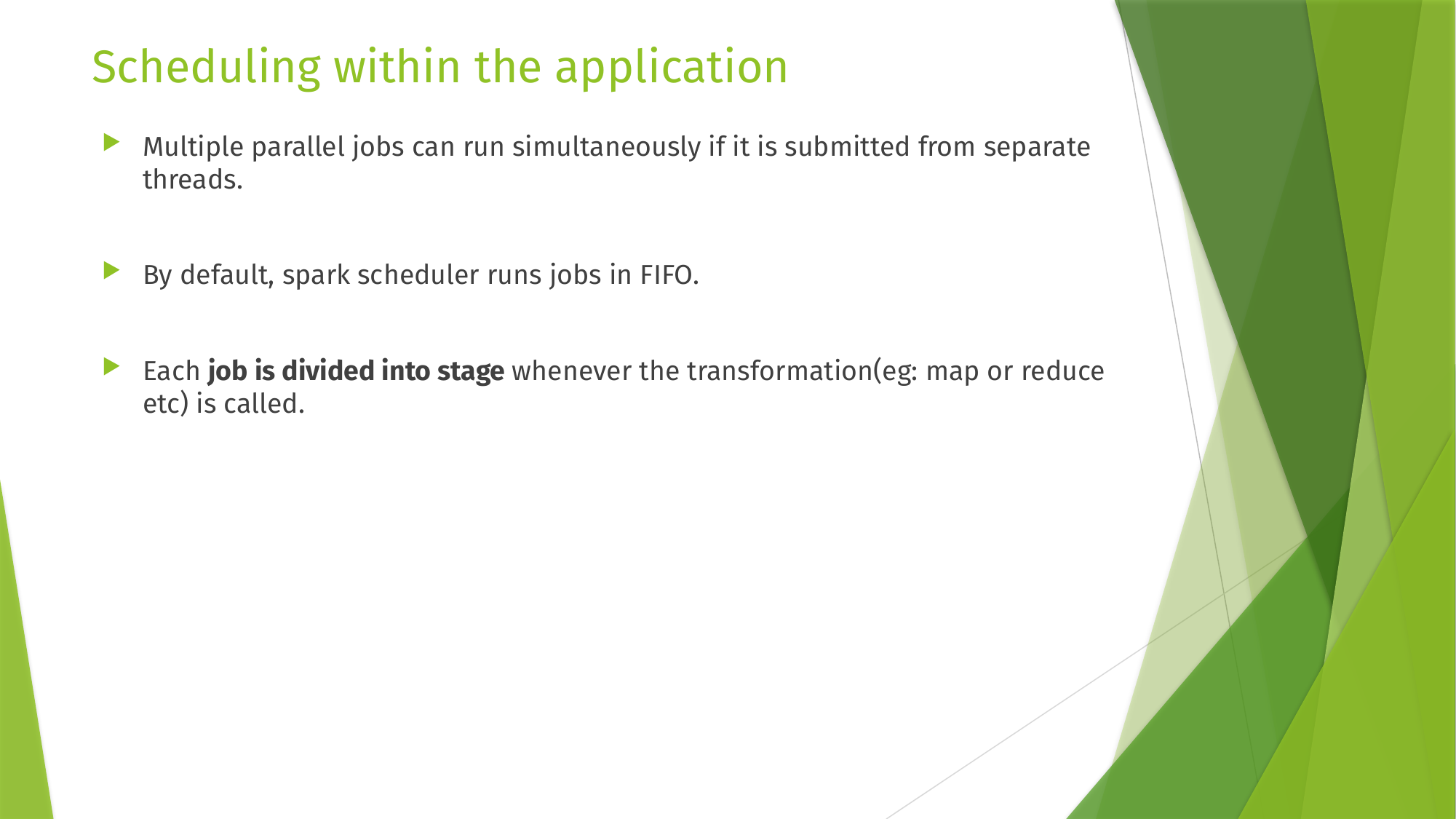

# Scheduling within the application
Multiple parallel jobs can run simultaneously if it is submitted from separate threads.

By default, spark scheduler runs jobs in FIFO.

Each job is divided into stage whenever the transformation(eg: map or reduce etc) is called.